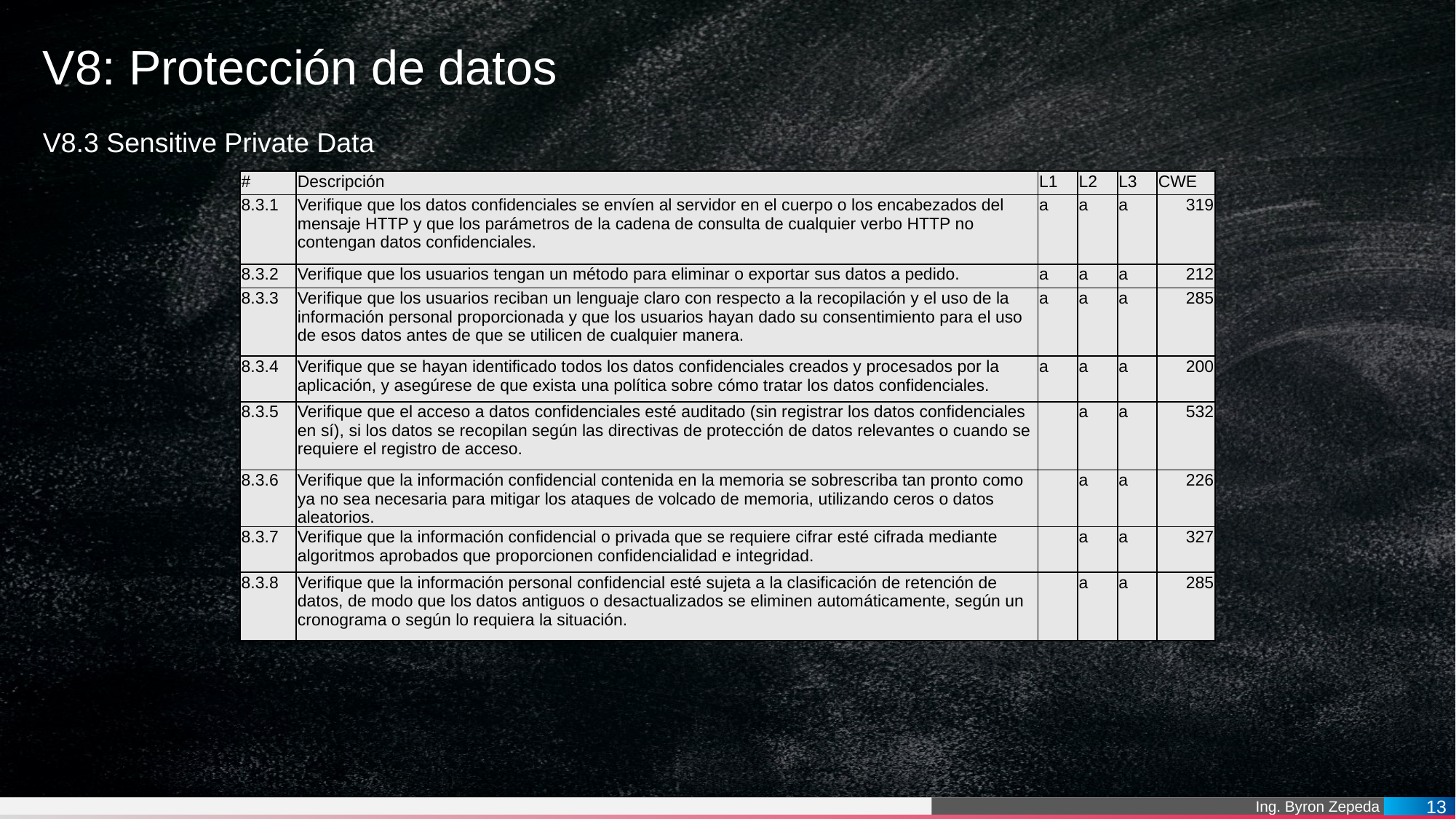

# V8: Protección de datos
V8.3 Sensitive Private Data
| # | Descripción | L1 | L2 | L3 | CWE |
| --- | --- | --- | --- | --- | --- |
| 8.3.1 | Verifique que los datos confidenciales se envíen al servidor en el cuerpo o los encabezados del mensaje HTTP y que los parámetros de la cadena de consulta de cualquier verbo HTTP no contengan datos confidenciales. | a | a | a | 319 |
| 8.3.2 | Verifique que los usuarios tengan un método para eliminar o exportar sus datos a pedido. | a | a | a | 212 |
| 8.3.3 | Verifique que los usuarios reciban un lenguaje claro con respecto a la recopilación y el uso de la información personal proporcionada y que los usuarios hayan dado su consentimiento para el uso de esos datos antes de que se utilicen de cualquier manera. | a | a | a | 285 |
| 8.3.4 | Verifique que se hayan identificado todos los datos confidenciales creados y procesados por la aplicación, y asegúrese de que exista una política sobre cómo tratar los datos confidenciales. | a | a | a | 200 |
| 8.3.5 | Verifique que el acceso a datos confidenciales esté auditado (sin registrar los datos confidenciales en sí), si los datos se recopilan según las directivas de protección de datos relevantes o cuando se requiere el registro de acceso. |  | a | a | 532 |
| 8.3.6 | Verifique que la información confidencial contenida en la memoria se sobrescriba tan pronto como ya no sea necesaria para mitigar los ataques de volcado de memoria, utilizando ceros o datos aleatorios. |  | a | a | 226 |
| 8.3.7 | Verifique que la información confidencial o privada que se requiere cifrar esté cifrada mediante algoritmos aprobados que proporcionen confidencialidad e integridad. |  | a | a | 327 |
| 8.3.8 | Verifique que la información personal confidencial esté sujeta a la clasificación de retención de datos, de modo que los datos antiguos o desactualizados se eliminen automáticamente, según un cronograma o según lo requiera la situación. |  | a | a | 285 |
13